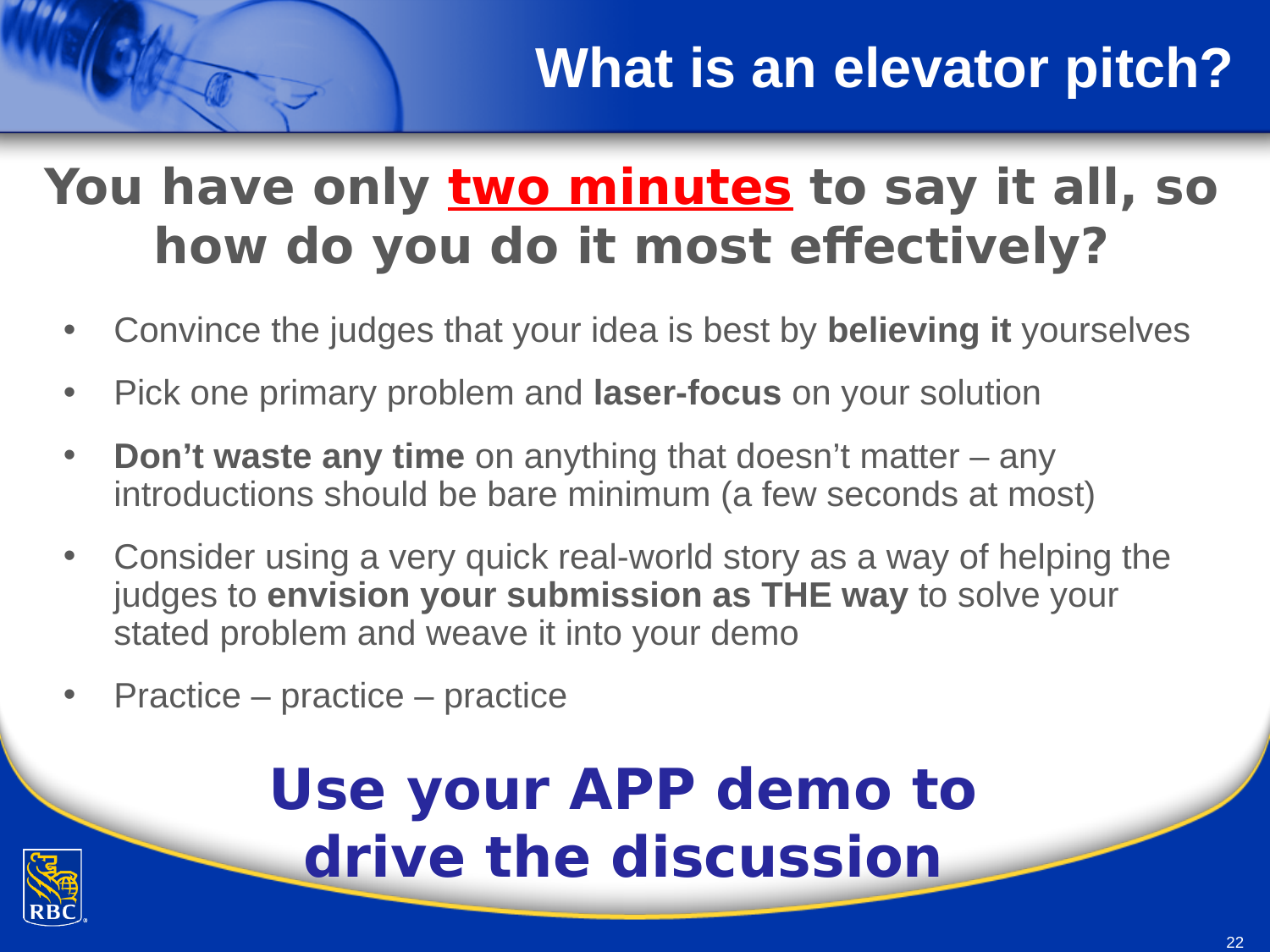

What is an elevator pitch?
You have only two minutes to say it all, so how do you do it most effectively?
Convince the judges that your idea is best by believing it yourselves
Pick one primary problem and laser-focus on your solution
Don’t waste any time on anything that doesn’t matter – any introductions should be bare minimum (a few seconds at most)
Consider using a very quick real-world story as a way of helping the judges to envision your submission as THE way to solve your stated problem and weave it into your demo
Practice – practice – practice
Use your APP demo to drive the discussion
22